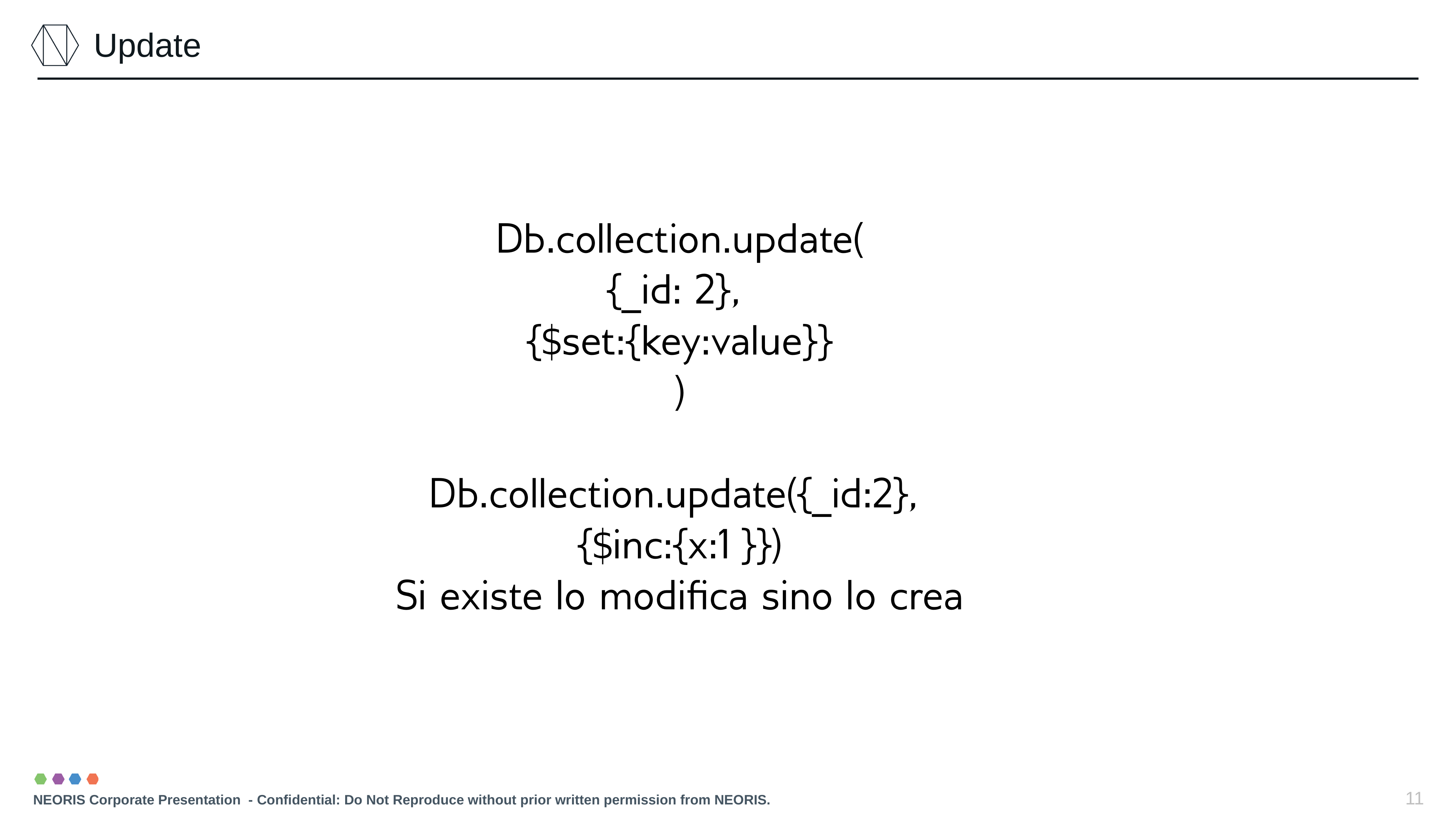

Update
Db.collection.update(
{_id: 2},
{$set:{key:value}}
)

Db.collection.update({_id:2},
{$inc:{x:1	}})
Si existe lo modifica sino lo crea